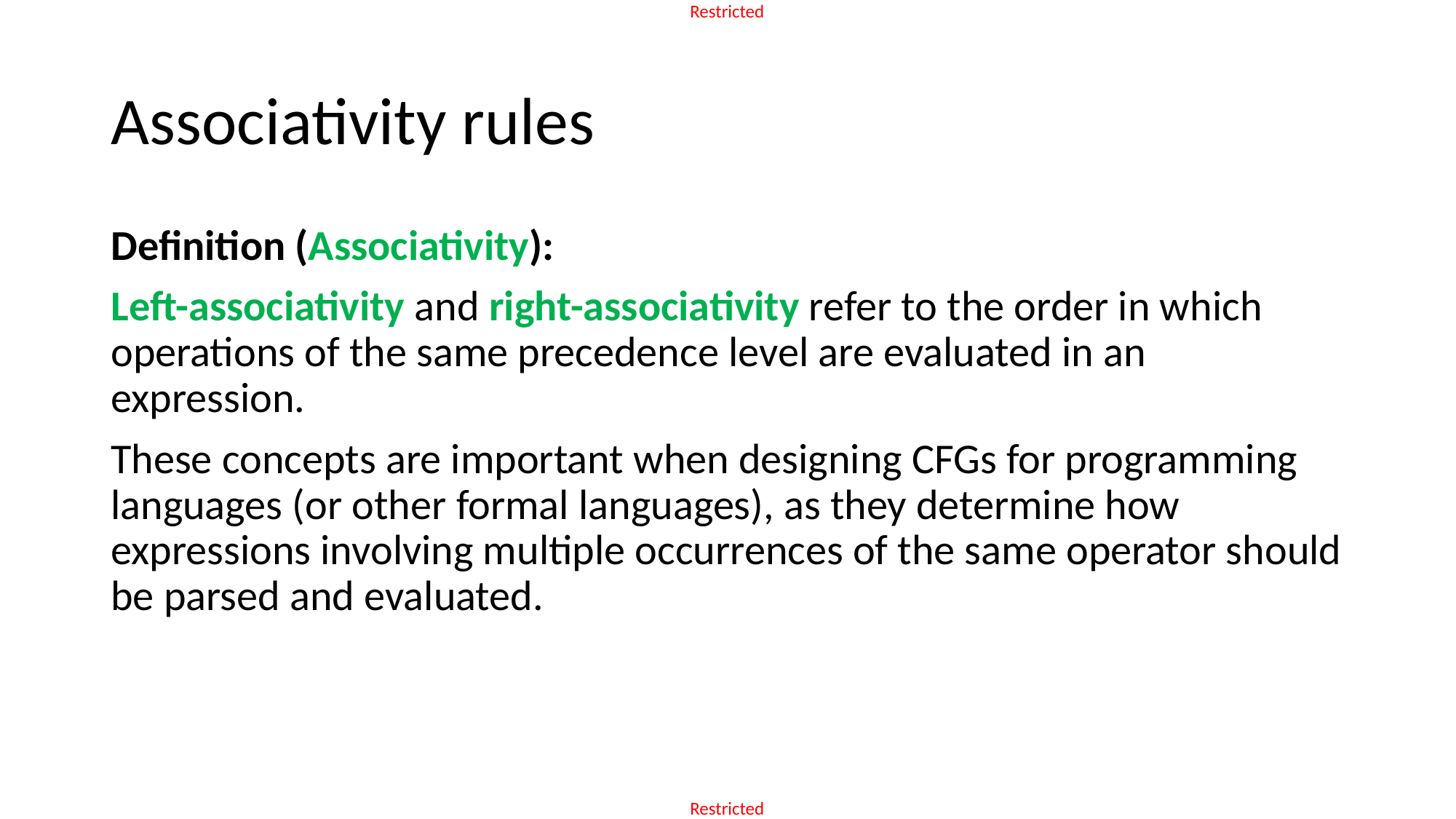

# Associativity rules
Definition (Associativity):
Left-associativity and right-associativity refer to the order in which operations of the same precedence level are evaluated in an expression.
These concepts are important when designing CFGs for programming languages (or other formal languages), as they determine how expressions involving multiple occurrences of the same operator should be parsed and evaluated.